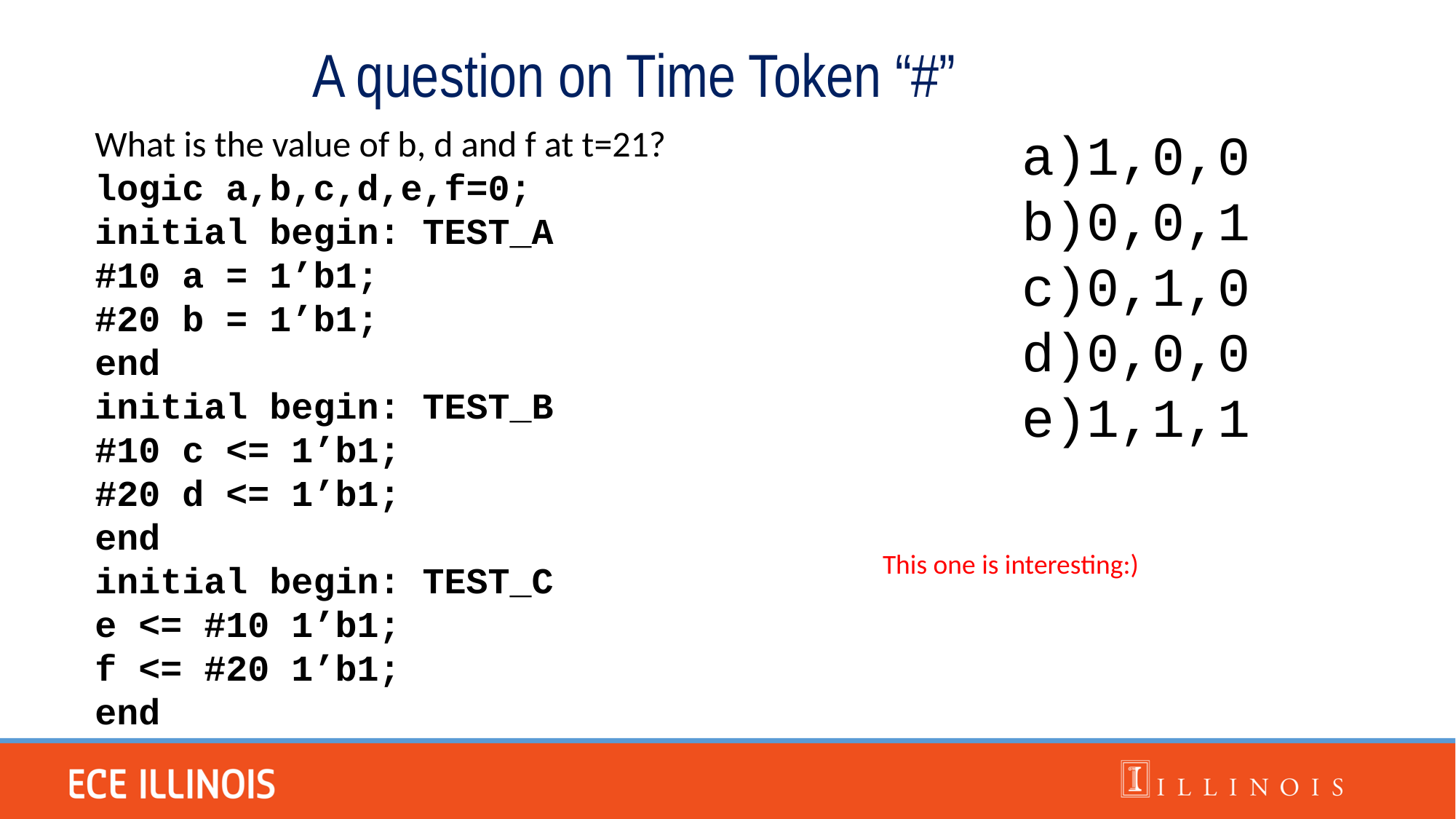

A question on Time Token “#”
What is the value of b, d and f at t=21?
logic a,b,c,d,e,f=0;
initial begin: TEST_A
#10 a = 1’b1;
#20 b = 1’b1;
end
initial begin: TEST_B
#10 c <= 1’b1;
#20 d <= 1’b1;
end
initial begin: TEST_C
e <= #10 1’b1;
f <= #20 1’b1;
end
1,0,0
0,0,1
0,1,0
0,0,0
1,1,1
This one is interesting:)